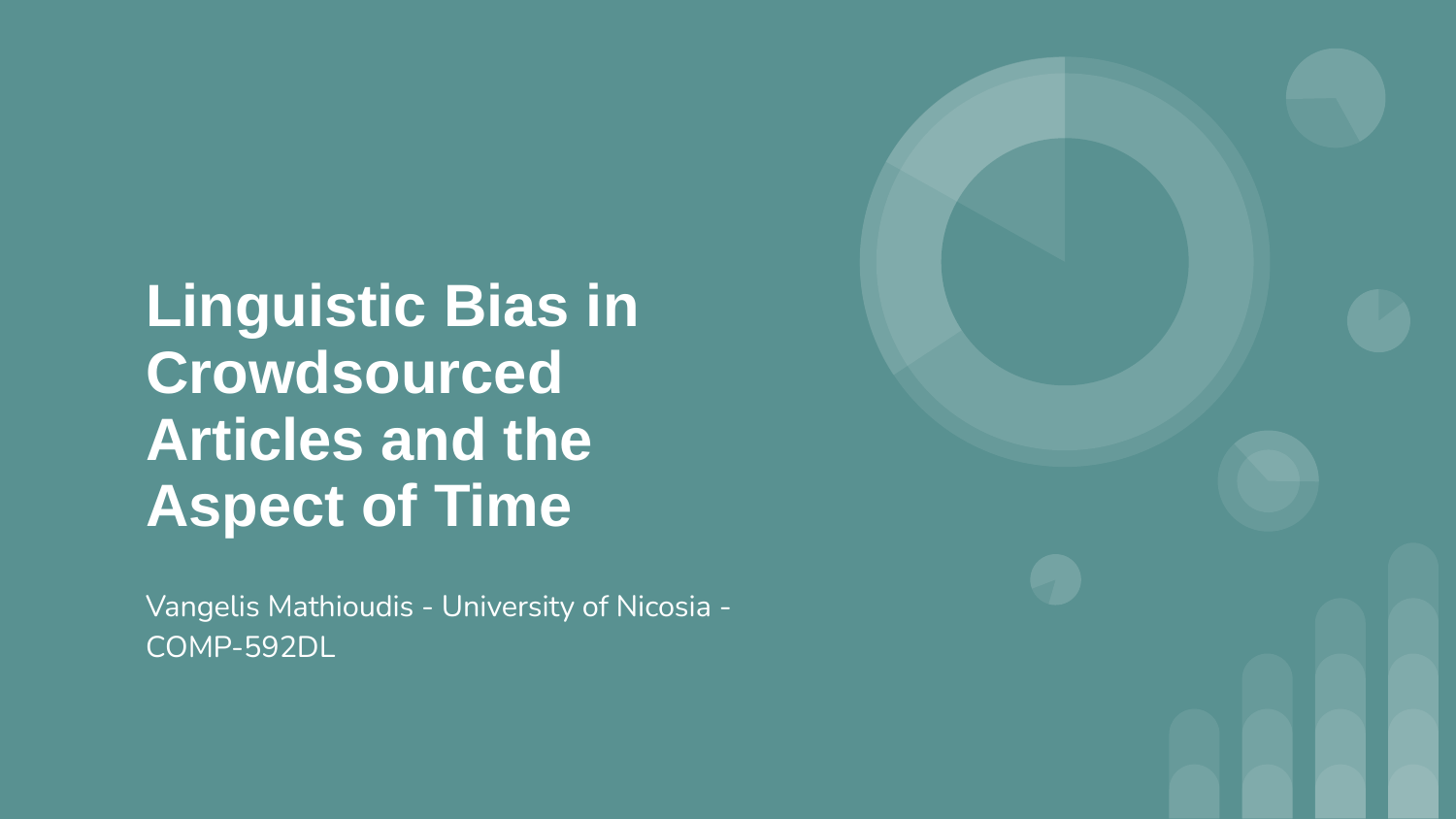

# Linguistic Bias in Crowdsourced Articles and the Aspect of Time
Vangelis Mathioudis - University of Nicosia - COMP-592DL